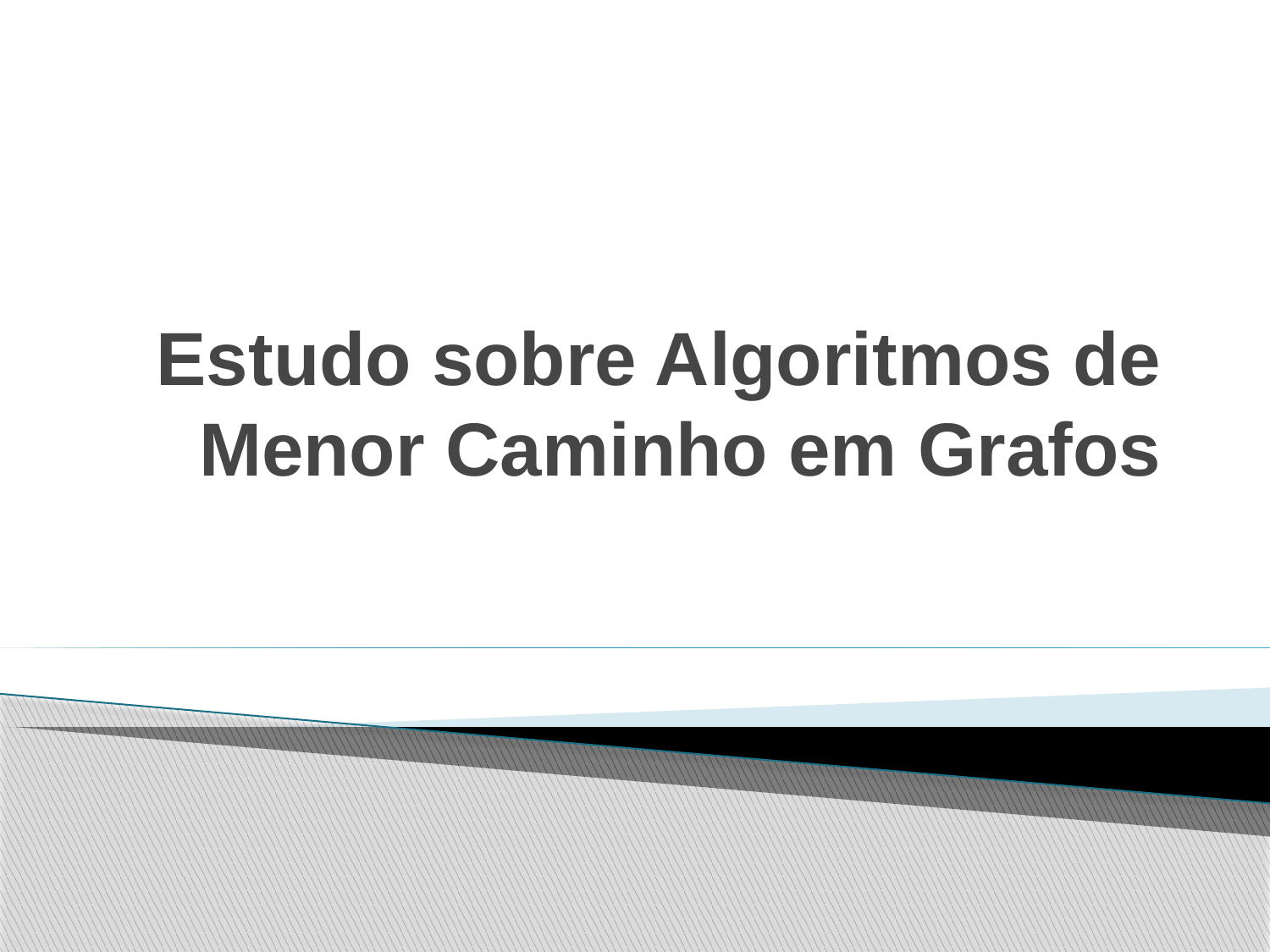

# Estudo sobre Algoritmos de Menor Caminho em Grafos